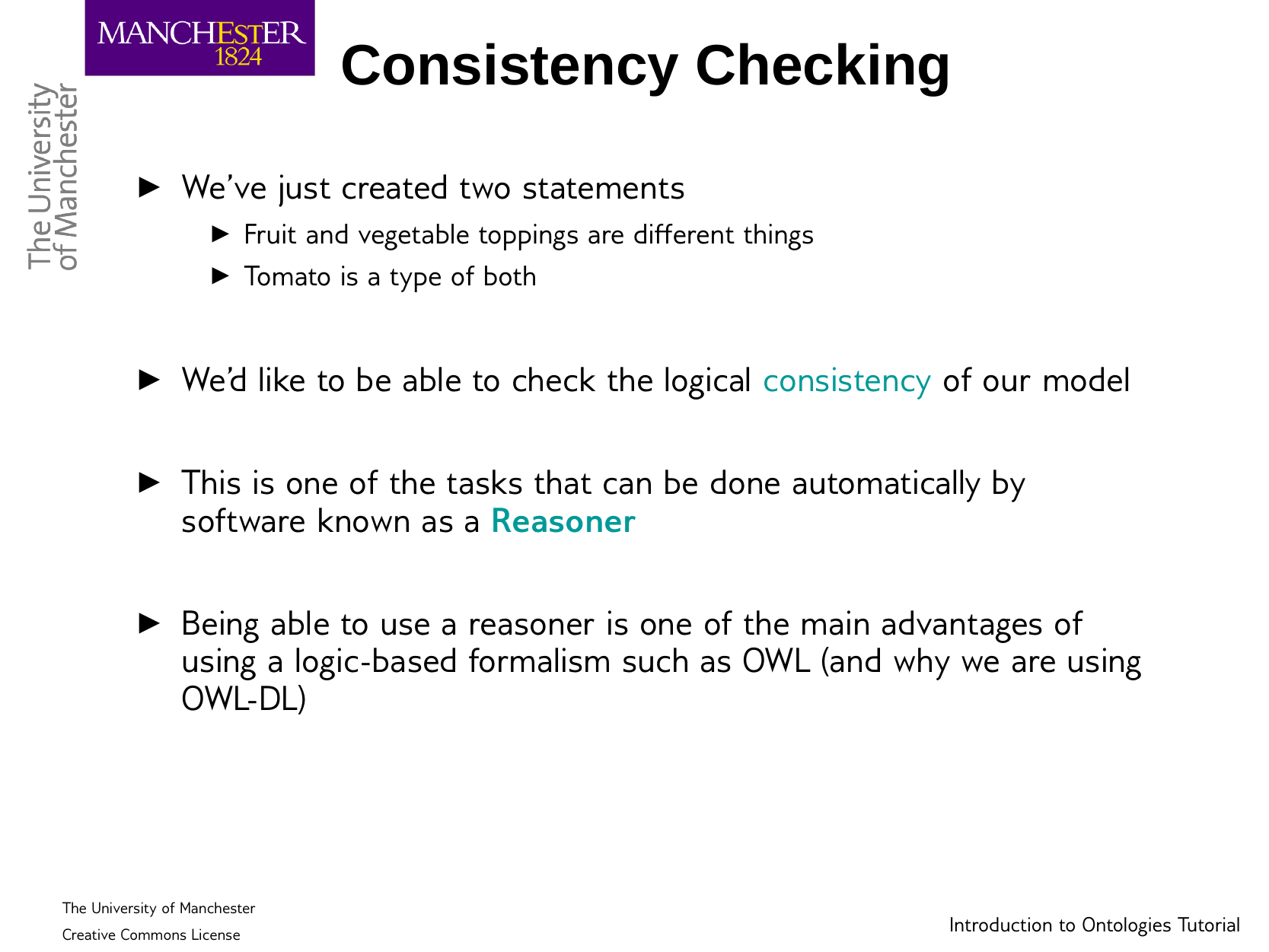

# Consistency Checking
We’ve just created two statements
Fruit and vegetable toppings are different things
Tomato is a type of both

We’d like to be able to check the logical consistency of our model

This is one of the tasks that can be done automatically by software known as a Reasoner

Being able to use a reasoner is one of the main advantages of using a logic-based formalism such as OWL (and why we are using OWL-DL)